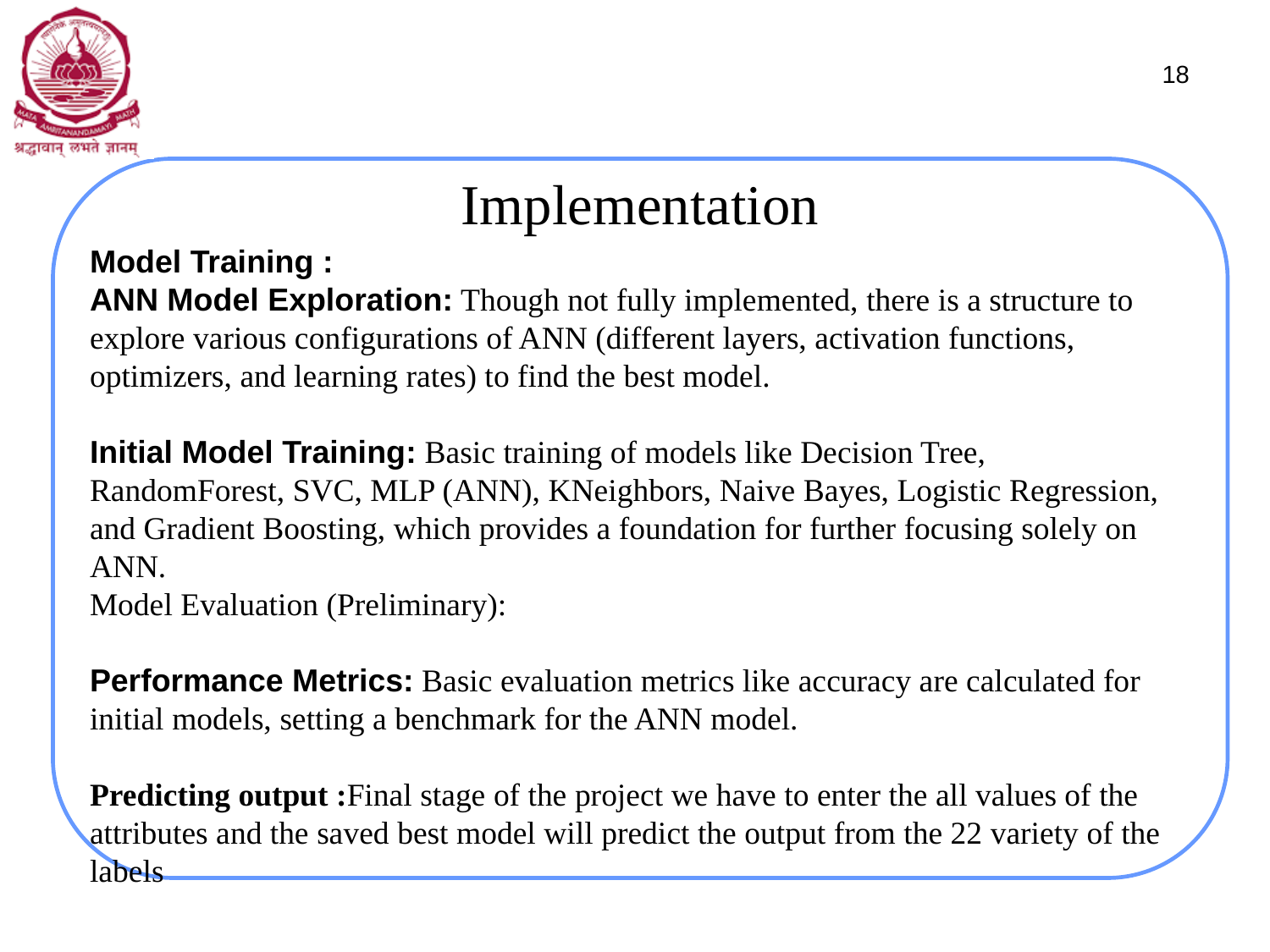

18
Implementation
Model Training :
ANN Model Exploration: Though not fully implemented, there is a structure to explore various configurations of ANN (different layers, activation functions, optimizers, and learning rates) to find the best model.

Initial Model Training: Basic training of models like Decision Tree, RandomForest, SVC, MLP (ANN), KNeighbors, Naive Bayes, Logistic Regression, and Gradient Boosting, which provides a foundation for further focusing solely on ANN.
Model Evaluation (Preliminary):

Performance Metrics: Basic evaluation metrics like accuracy are calculated for initial models, setting a benchmark for the ANN model.

Predicting output :Final stage of the project we have to enter the all values of the attributes and the saved best model will predict the output from the 22 variety of the labels